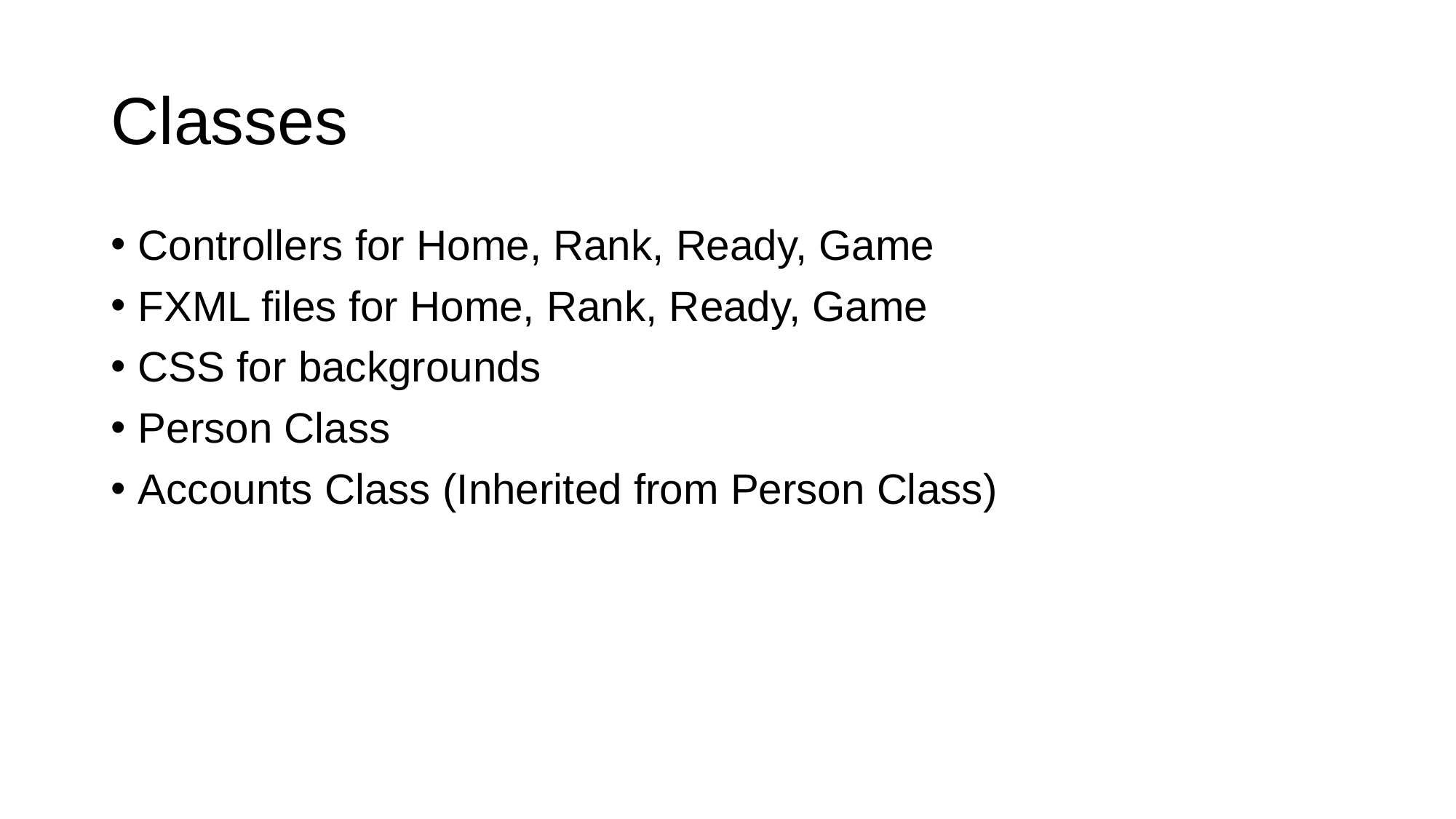

# Classes
Controllers for Home, Rank, Ready, Game
FXML files for Home, Rank, Ready, Game
CSS for backgrounds
Person Class
Accounts Class (Inherited from Person Class)